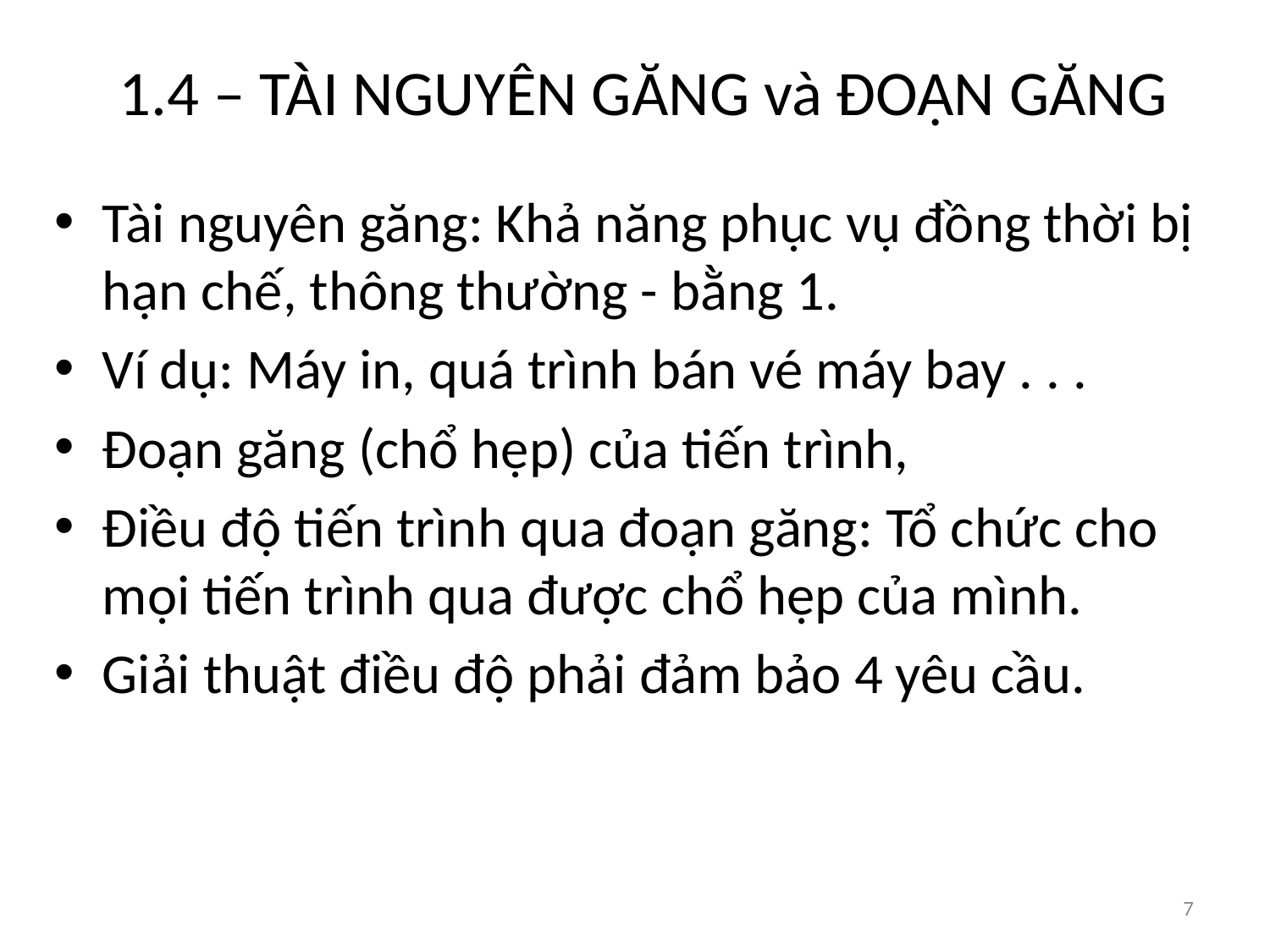

# 1.4 – TÀI NGUYÊN GĂNG và ĐOẠN GĂNG
Tài nguyên găng: Khả năng phục vụ đồng thời bị hạn chế, thông thường - bằng 1.
Ví dụ: Máy in, quá trình bán vé máy bay . . .
Đoạn găng (chổ hẹp) của tiến trình,
Điều độ tiến trình qua đoạn găng: Tổ chức cho mọi tiến trình qua được chổ hẹp của mình.
Giải thuật điều độ phải đảm bảo 4 yêu cầu.
7